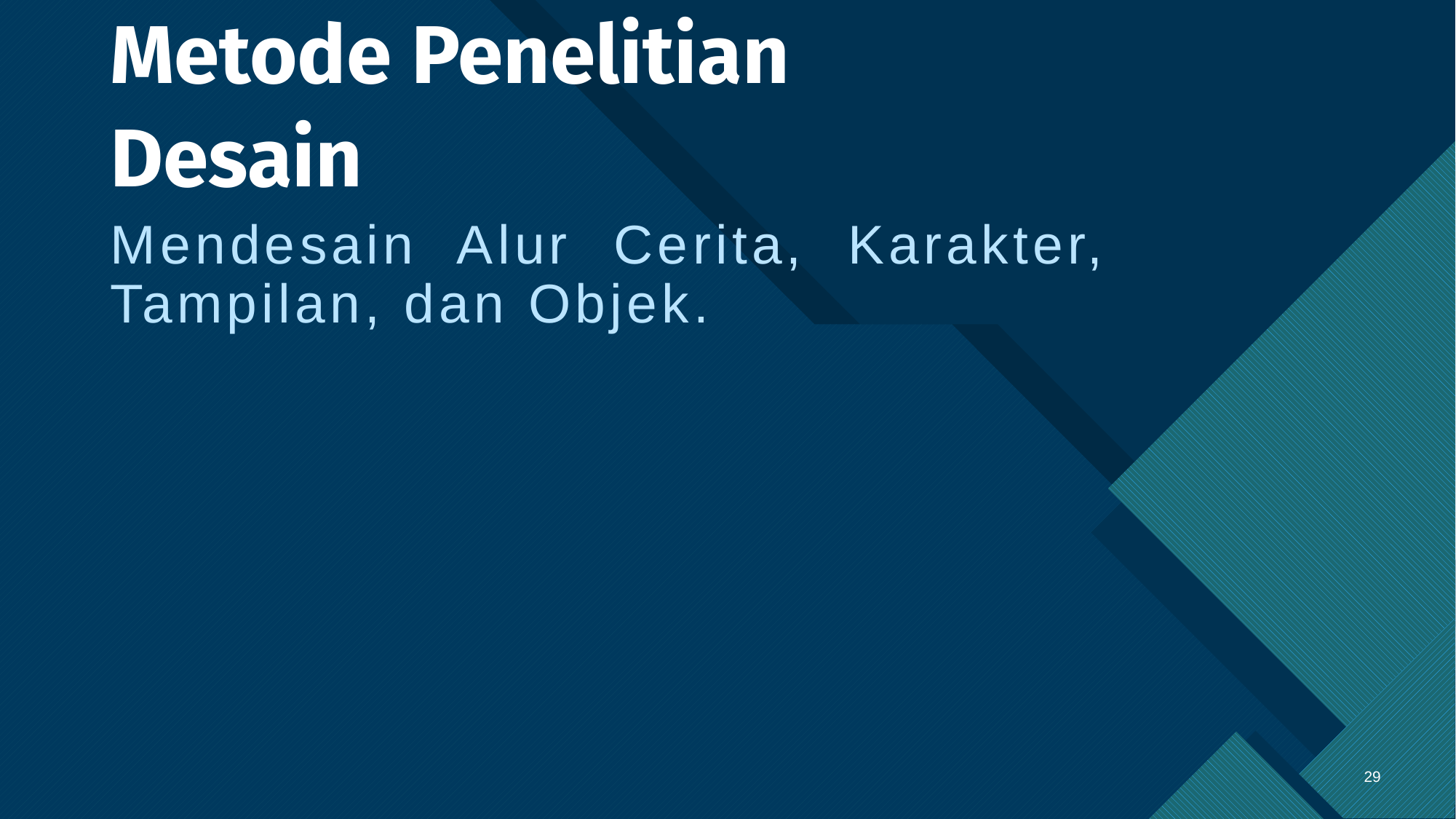

# Metode Penelitian
Desain
Mendesain Alur Cerita, Karakter, Tampilan, dan Objek.
29